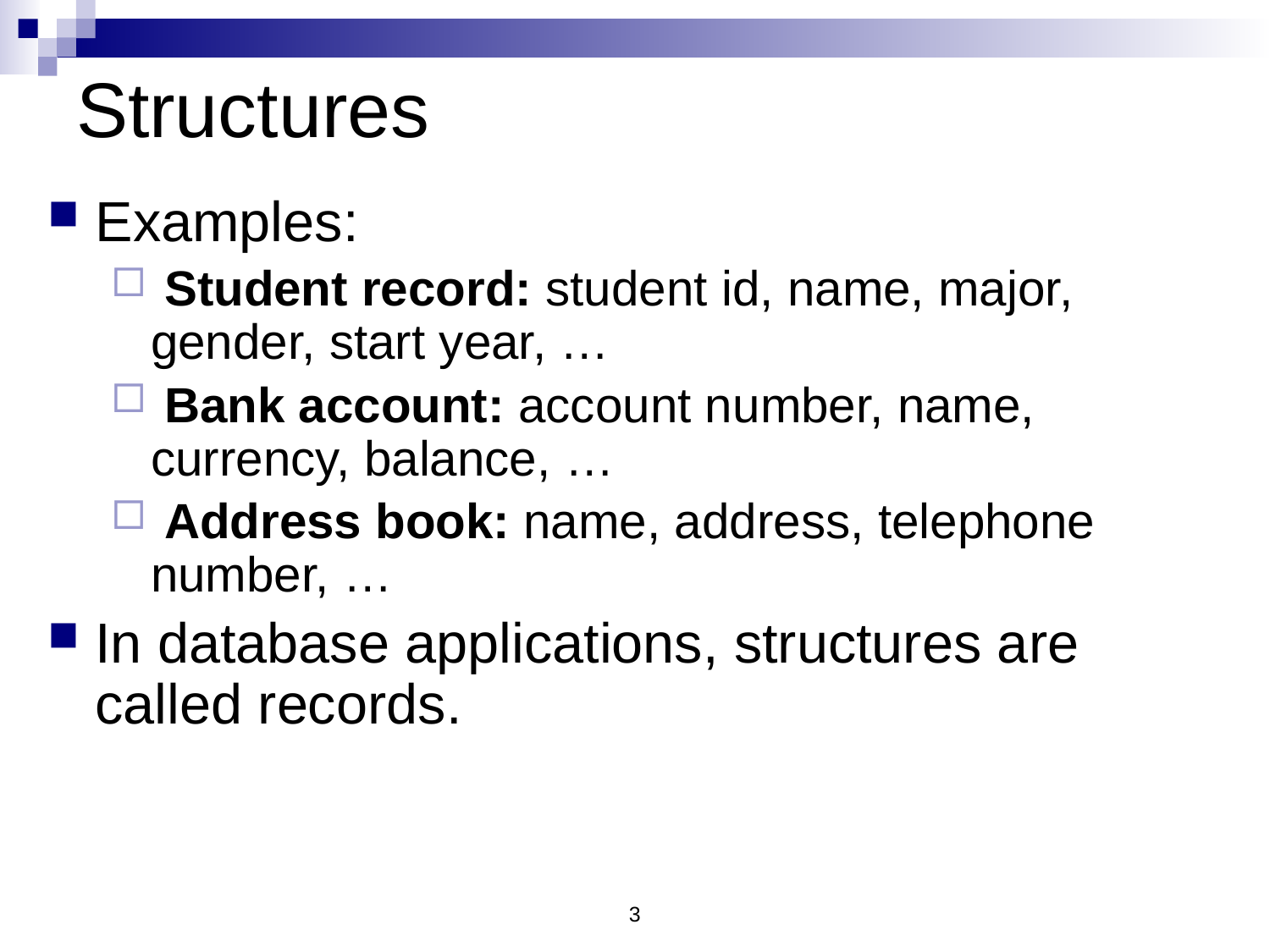

# Structures
Examples:
 Student record: student id, name, major, gender, start year, …
 Bank account: account number, name, currency, balance, …
 Address book: name, address, telephone number, …
In database applications, structures are called records.
3